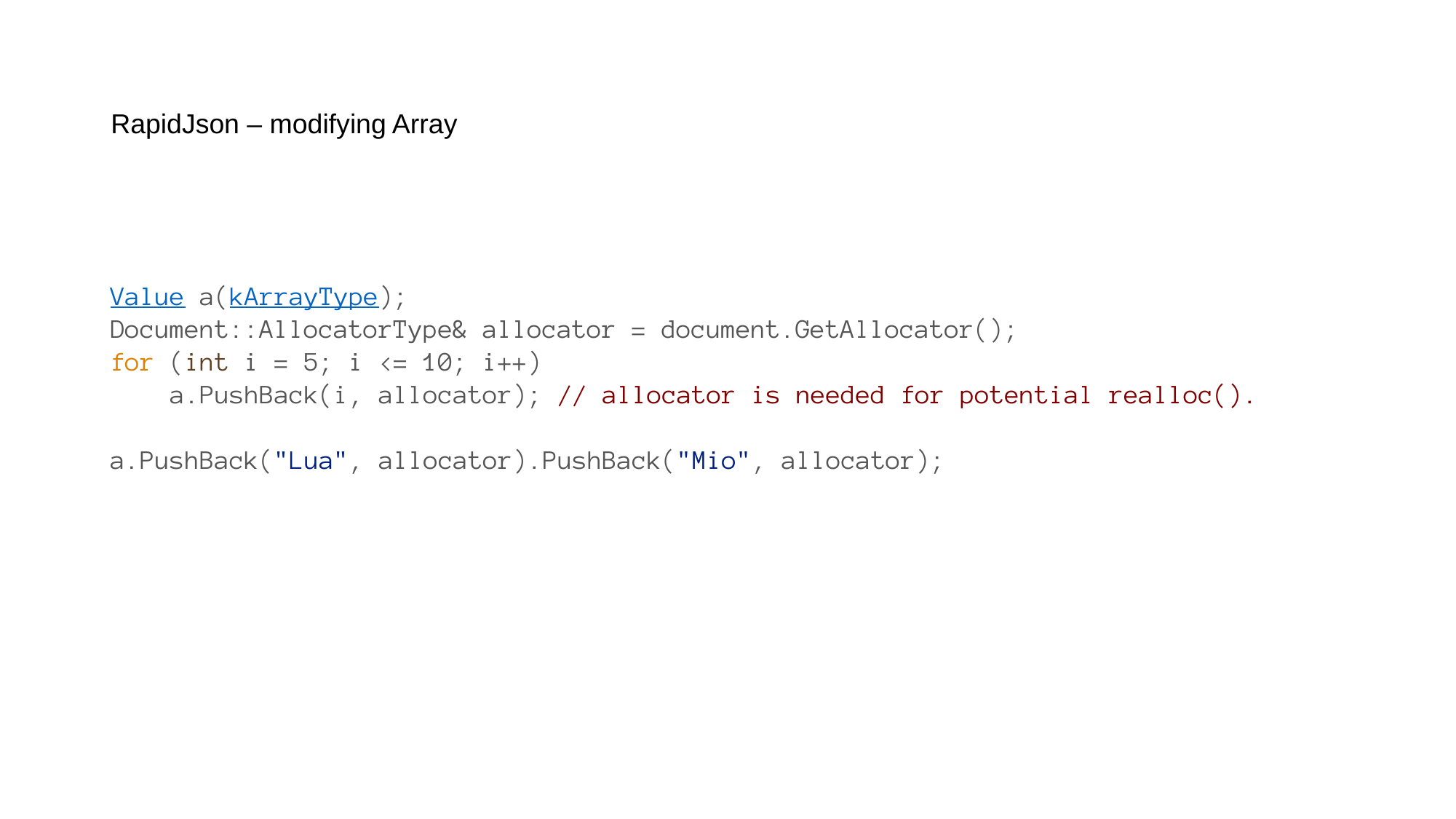

# RapidJson – modifying Array
Value a(kArrayType);
Document::AllocatorType& allocator = document.GetAllocator();
for (int i = 5; i <= 10; i++)
    a.PushBack(i, allocator); // allocator is needed for potential realloc().

a.PushBack("Lua", allocator).PushBack("Mio", allocator);